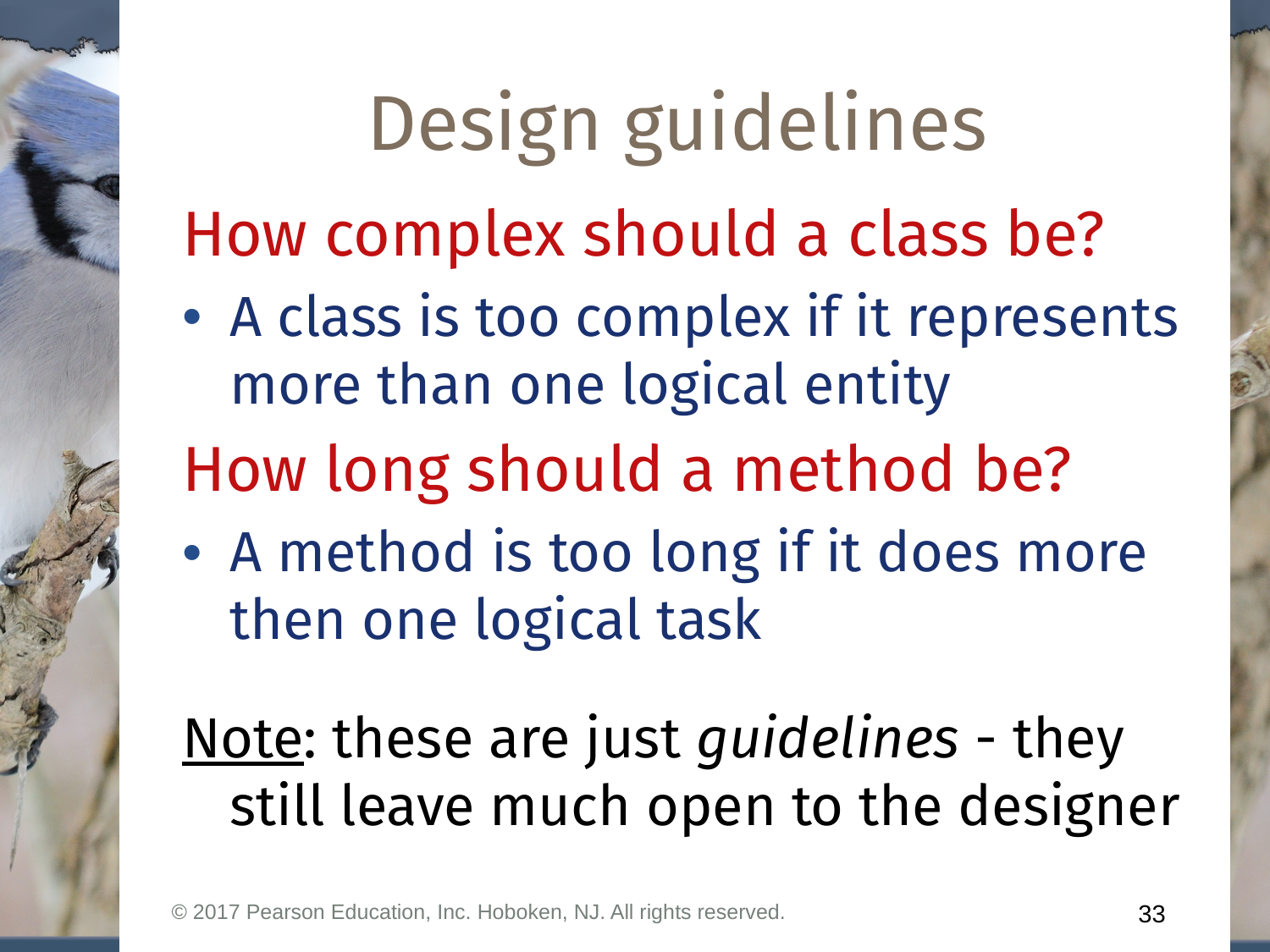

# Design guidelines
How complex should a class be?
A class is too complex if it represents more than one logical entity
How long should a method be?
A method is too long if it does more then one logical task

Note: these are just guidelines - they still leave much open to the designer
© 2017 Pearson Education, Inc. Hoboken, NJ. All rights reserved.